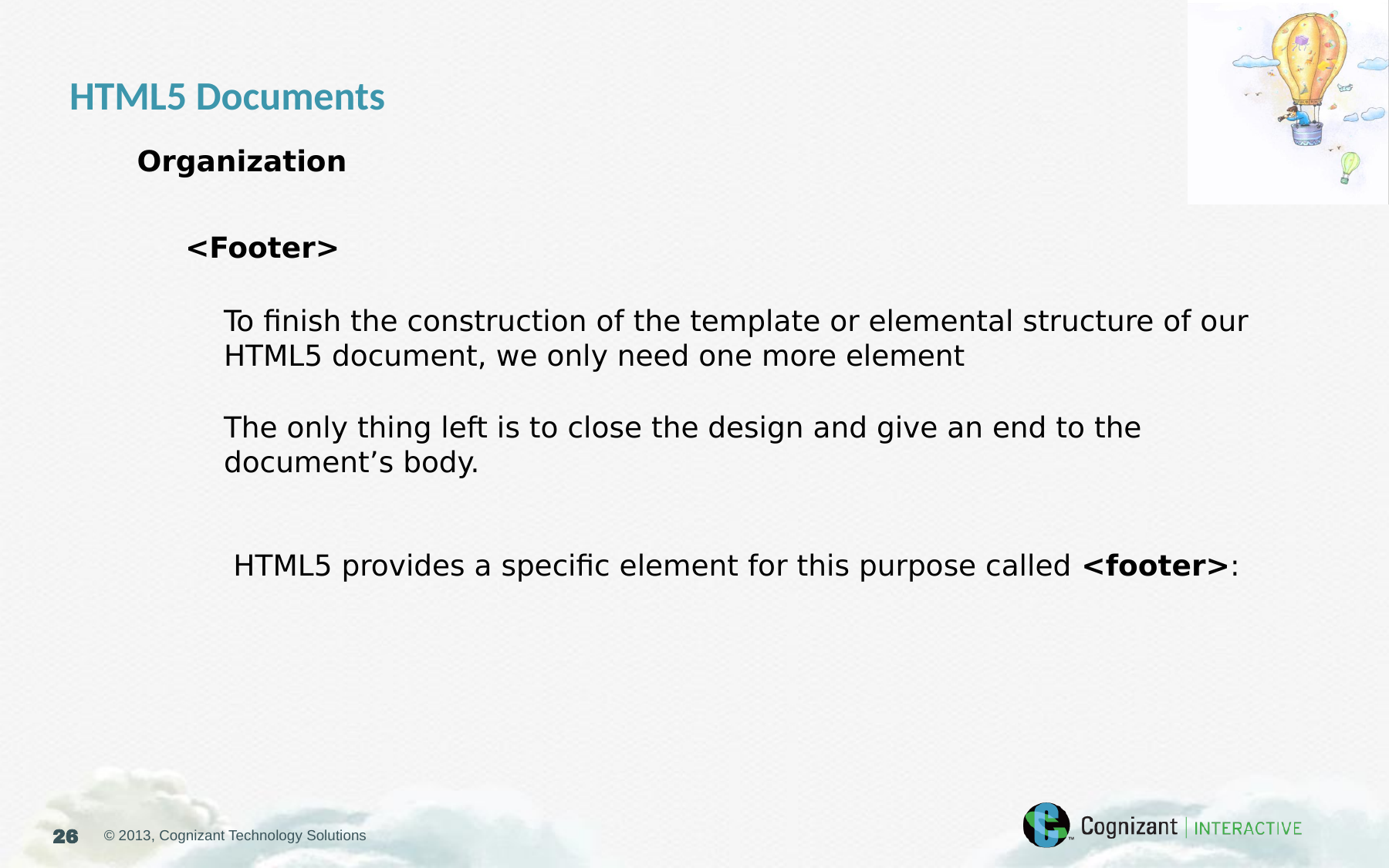

HTML5 Documents
Organization
<Footer>
To finish the construction of the template or elemental structure of our HTML5 document, we only need one more element
The only thing left is to close the design and give an end to the document’s body.
HTML5 provides a specific element for this purpose called <footer>: